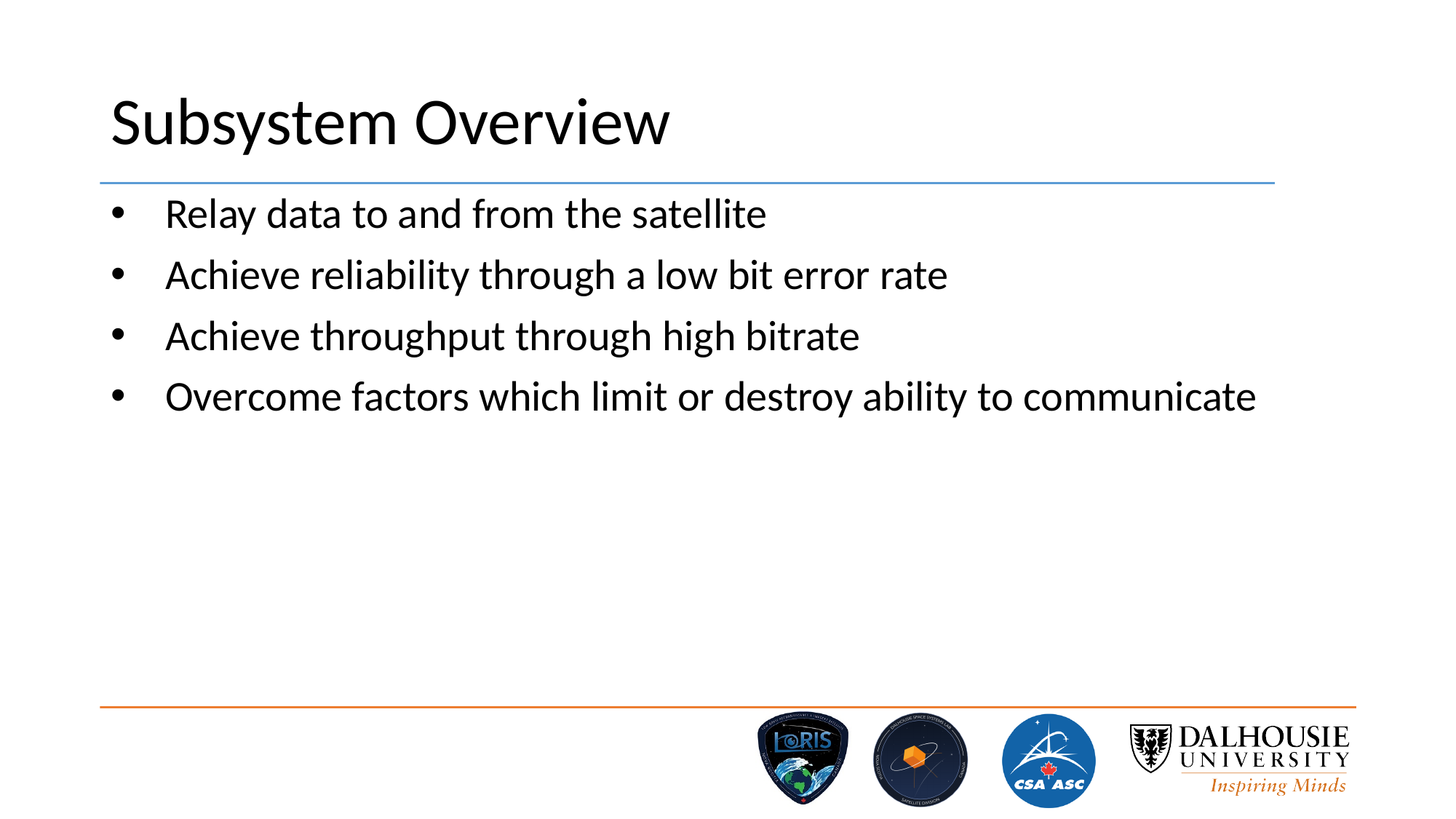

# Subsystem Overview
Relay data to and from the satellite
Achieve reliability through a low bit error rate
Achieve throughput through high bitrate
Overcome factors which limit or destroy ability to communicate